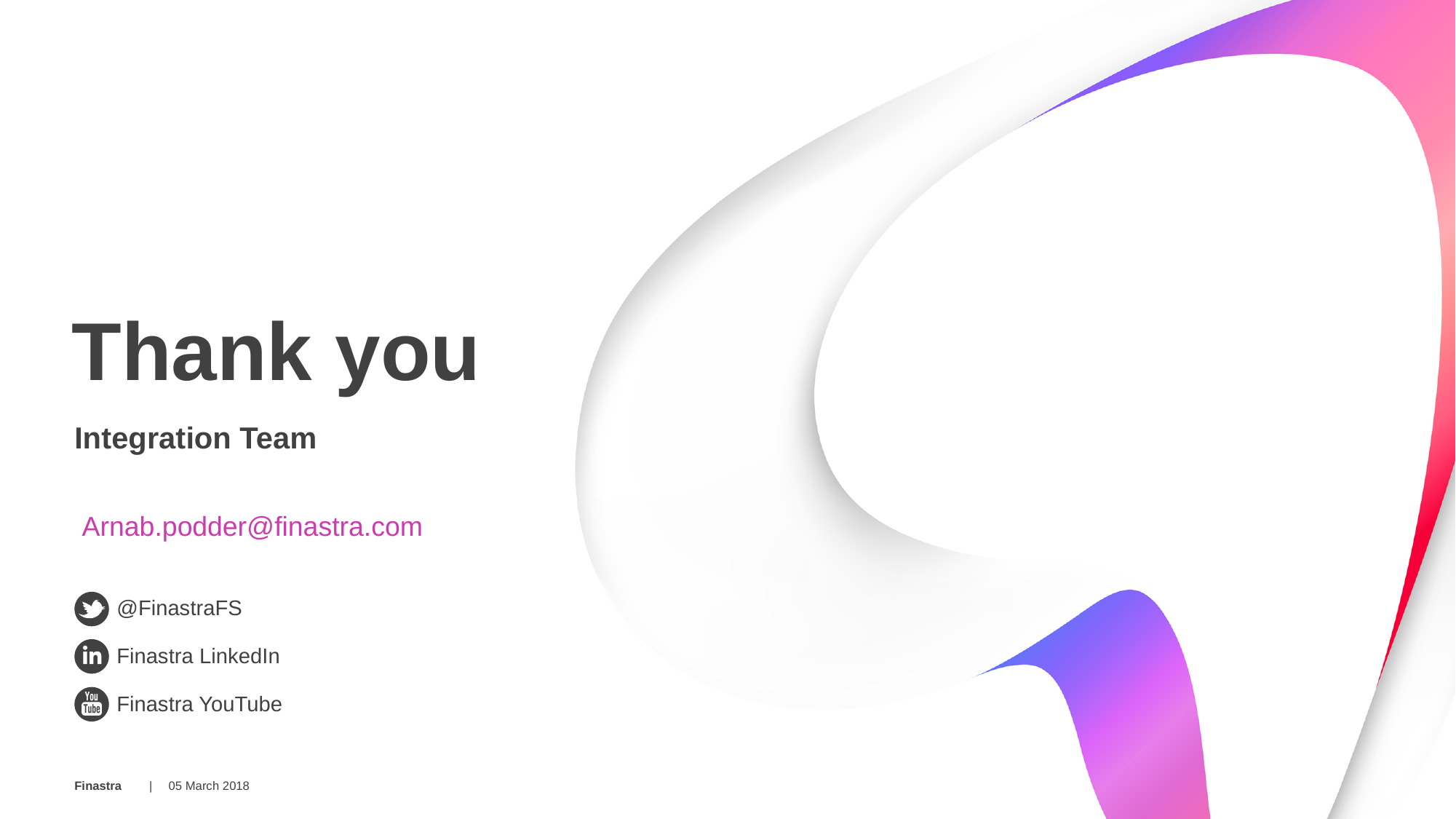

# Thank you
Integration Team
Arnab.podder@finastra.com

05 March 2018